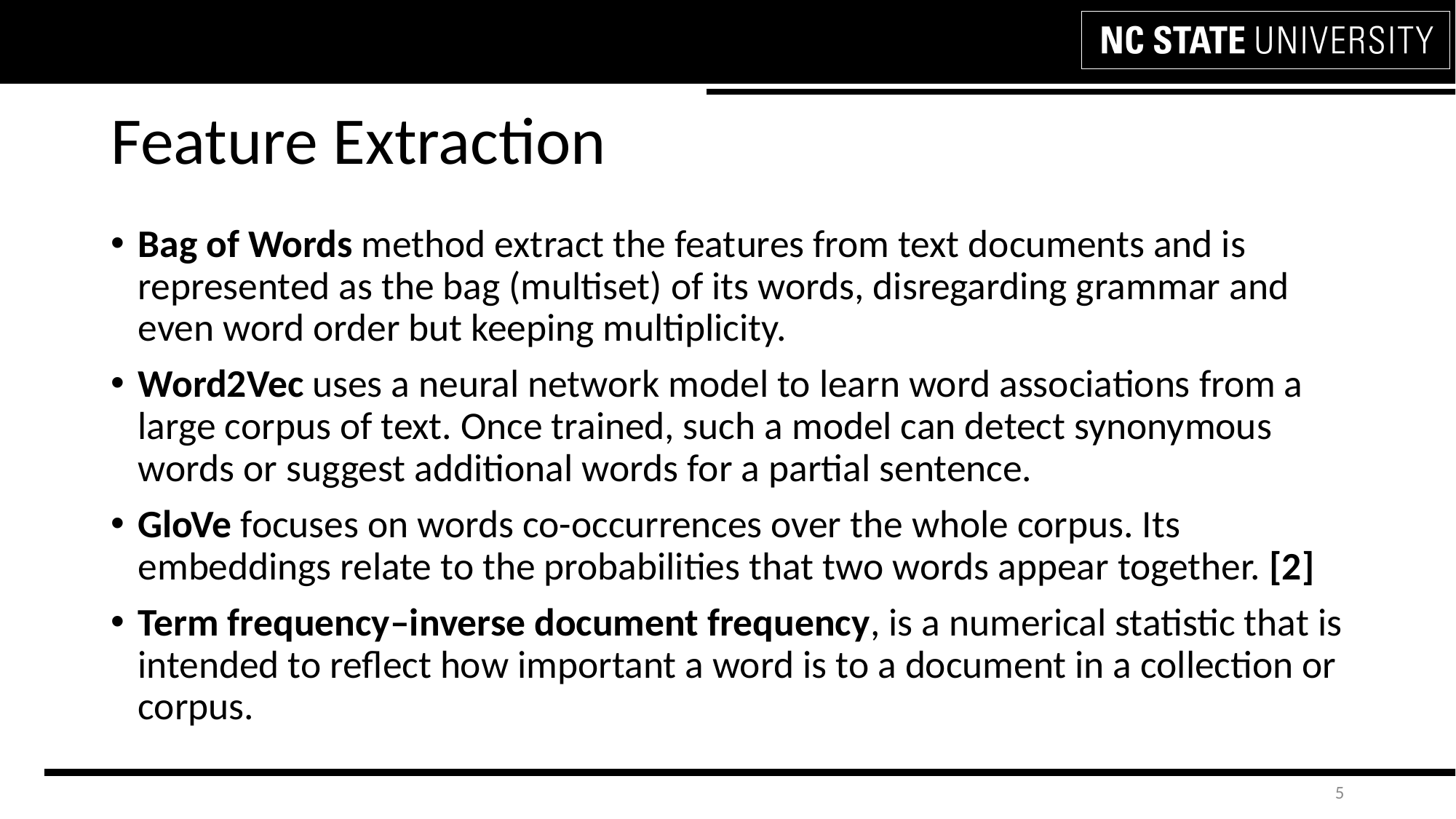

# Feature Extraction
Bag of Words method extract the features from text documents and is represented as the bag (multiset) of its words, disregarding grammar and even word order but keeping multiplicity.
Word2Vec uses a neural network model to learn word associations from a large corpus of text. Once trained, such a model can detect synonymous words or suggest additional words for a partial sentence.
GloVe focuses on words co-occurrences over the whole corpus. Its embeddings relate to the probabilities that two words appear together. [2]
Term frequency–inverse document frequency, is a numerical statistic that is intended to reflect how important a word is to a document in a collection or corpus.
5